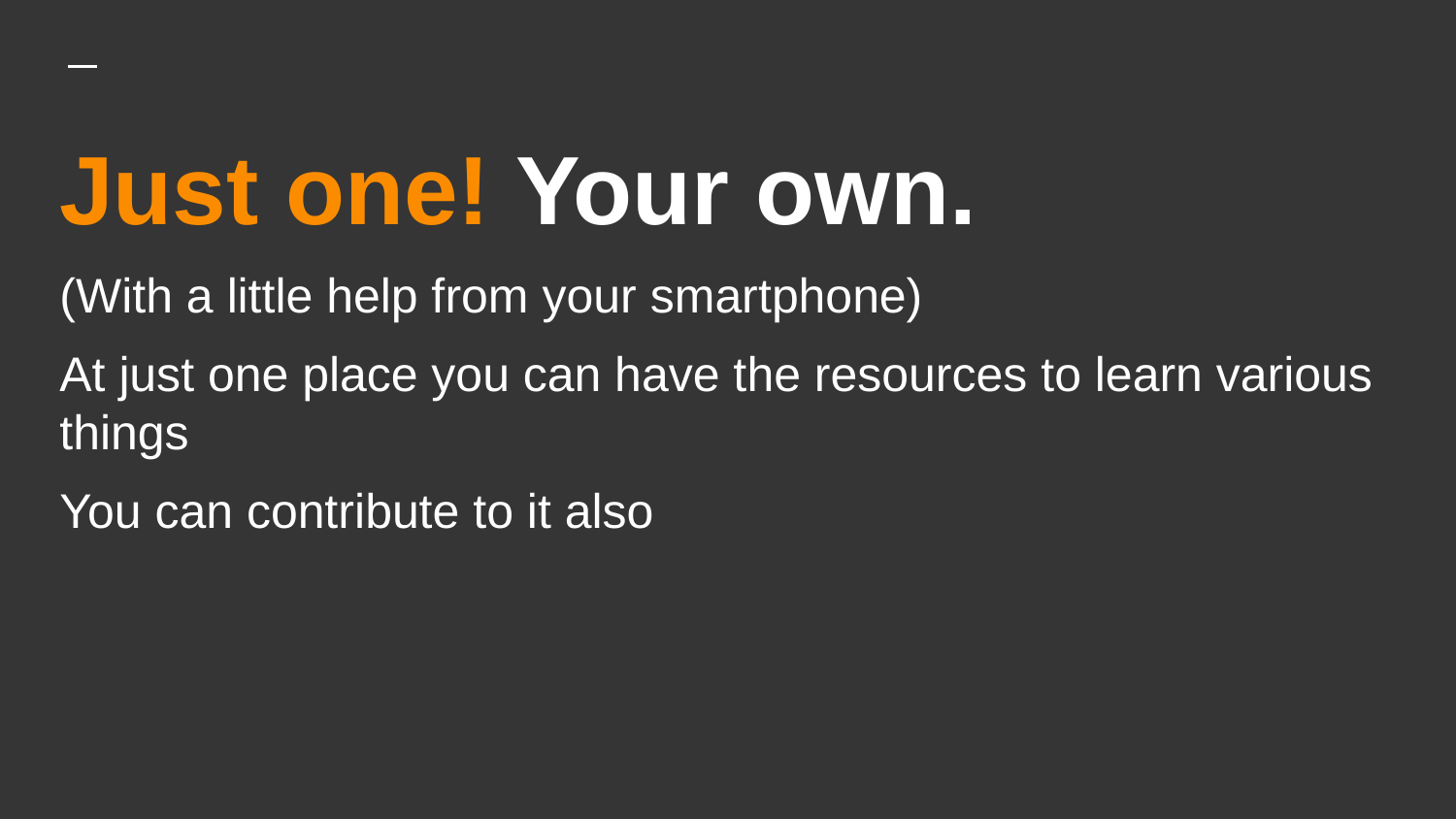

# Just one! Your own.
(With a little help from your smartphone)
At just one place you can have the resources to learn various things
You can contribute to it also